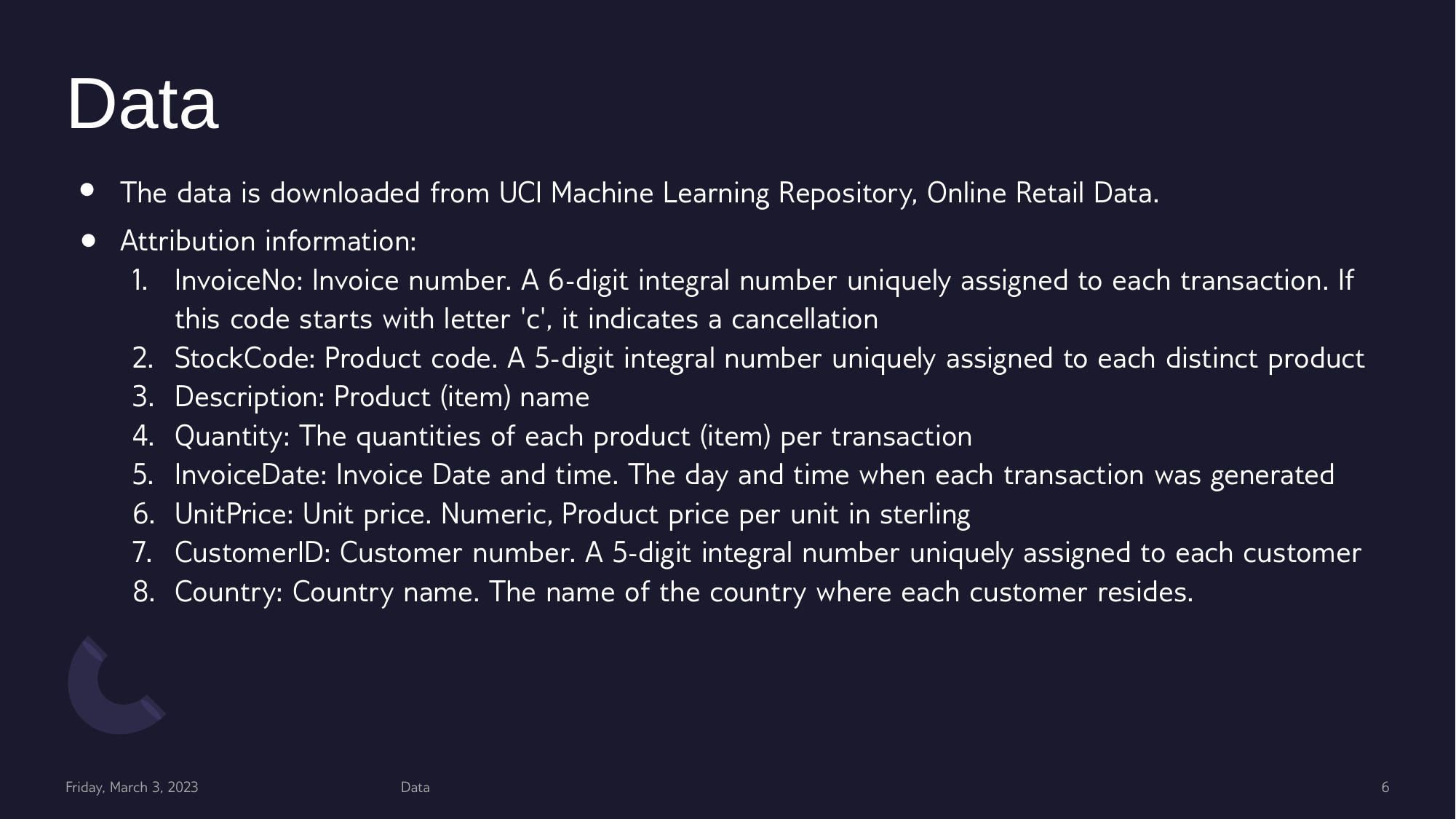

# Data
The data is downloaded from UCI Machine Learning Repository, Online Retail Data.
Attribution information:
InvoiceNo: Invoice number. A 6-digit integral number uniquely assigned to each transaction. If this code starts with letter 'c', it indicates a cancellation
StockCode: Product code. A 5-digit integral number uniquely assigned to each distinct product
Description: Product (item) name
Quantity: The quantities of each product (item) per transaction
InvoiceDate: Invoice Date and time. The day and time when each transaction was generated
UnitPrice: Unit price. Numeric, Product price per unit in sterling
CustomerID: Customer number. A 5-digit integral number uniquely assigned to each customer
Country: Country name. The name of the country where each customer resides.
Friday, March 3, 2023
Data
6